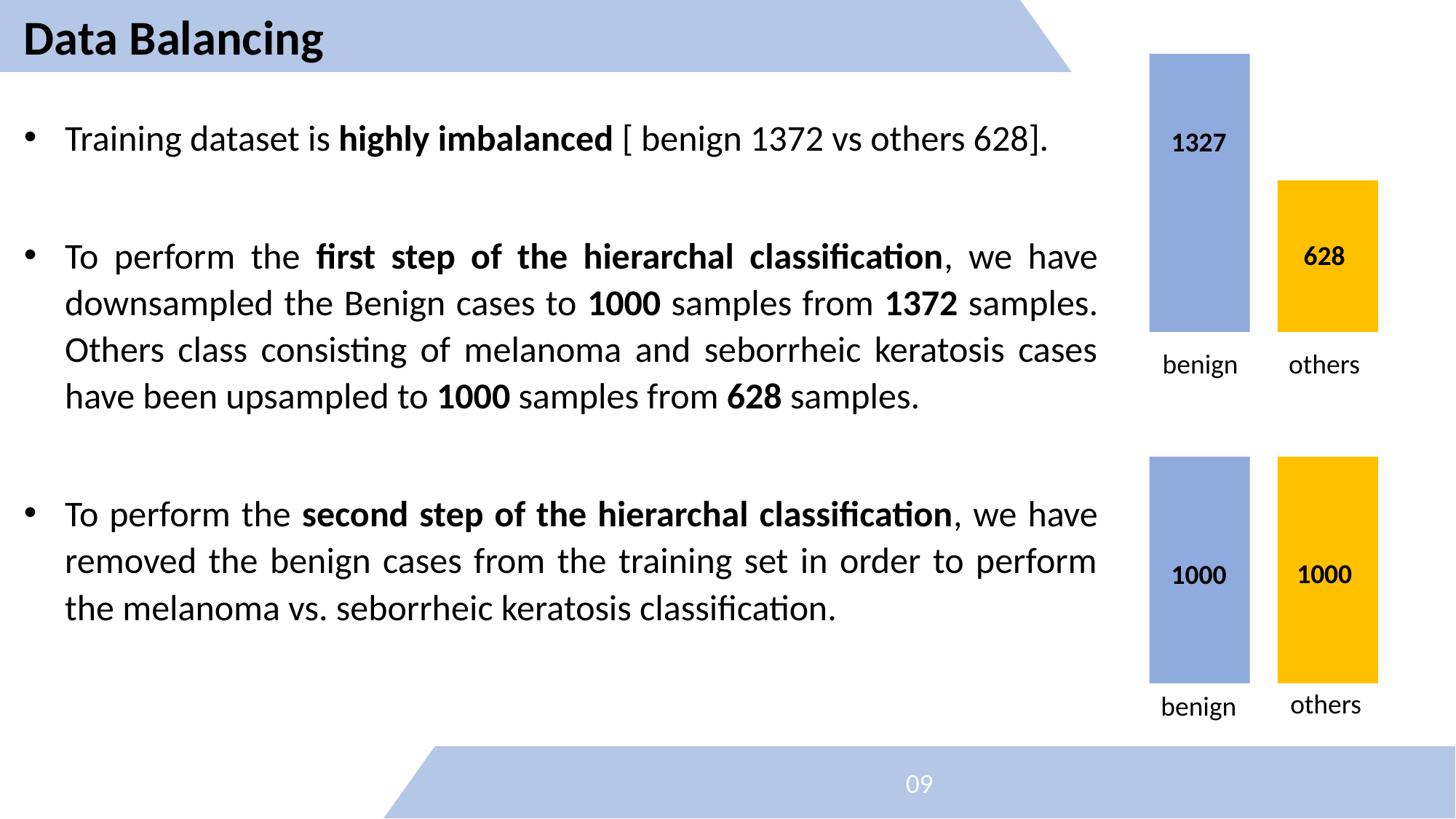

09
Data Balancing

Training dataset is highly imbalanced [ benign 1372 vs others 628].

To perform the first step of the hierarchal classification, we have downsampled the Benign cases to 1000 samples from 1372 samples. Others class consisting of melanoma and seborrheic keratosis cases have been upsampled to 1000 samples from 628 samples.

To perform the second step of the hierarchal classification, we have removed the benign cases from the training set in order to perform the melanoma vs. seborrheic keratosis classification.
1327

628
benign
others

1000
1000
others
benign